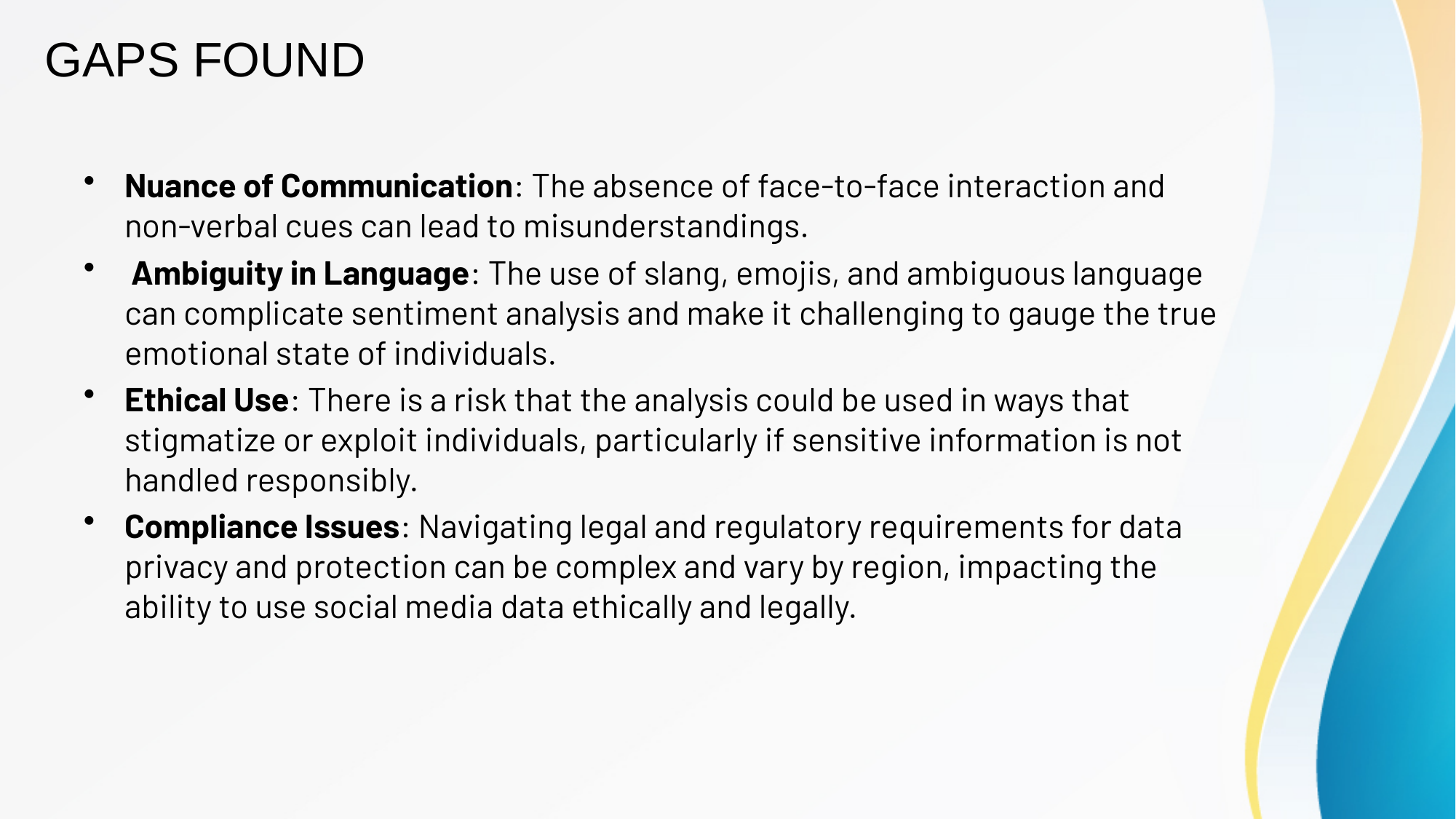

# GAPS FOUND
Nuance of Communication: The absence of face-to-face interaction and non-verbal cues can lead to misunderstandings.
 Ambiguity in Language: The use of slang, emojis, and ambiguous language can complicate sentiment analysis and make it challenging to gauge the true emotional state of individuals.
Ethical Use: There is a risk that the analysis could be used in ways that stigmatize or exploit individuals, particularly if sensitive information is not handled responsibly.
Compliance Issues: Navigating legal and regulatory requirements for data privacy and protection can be complex and vary by region, impacting the ability to use social media data ethically and legally.